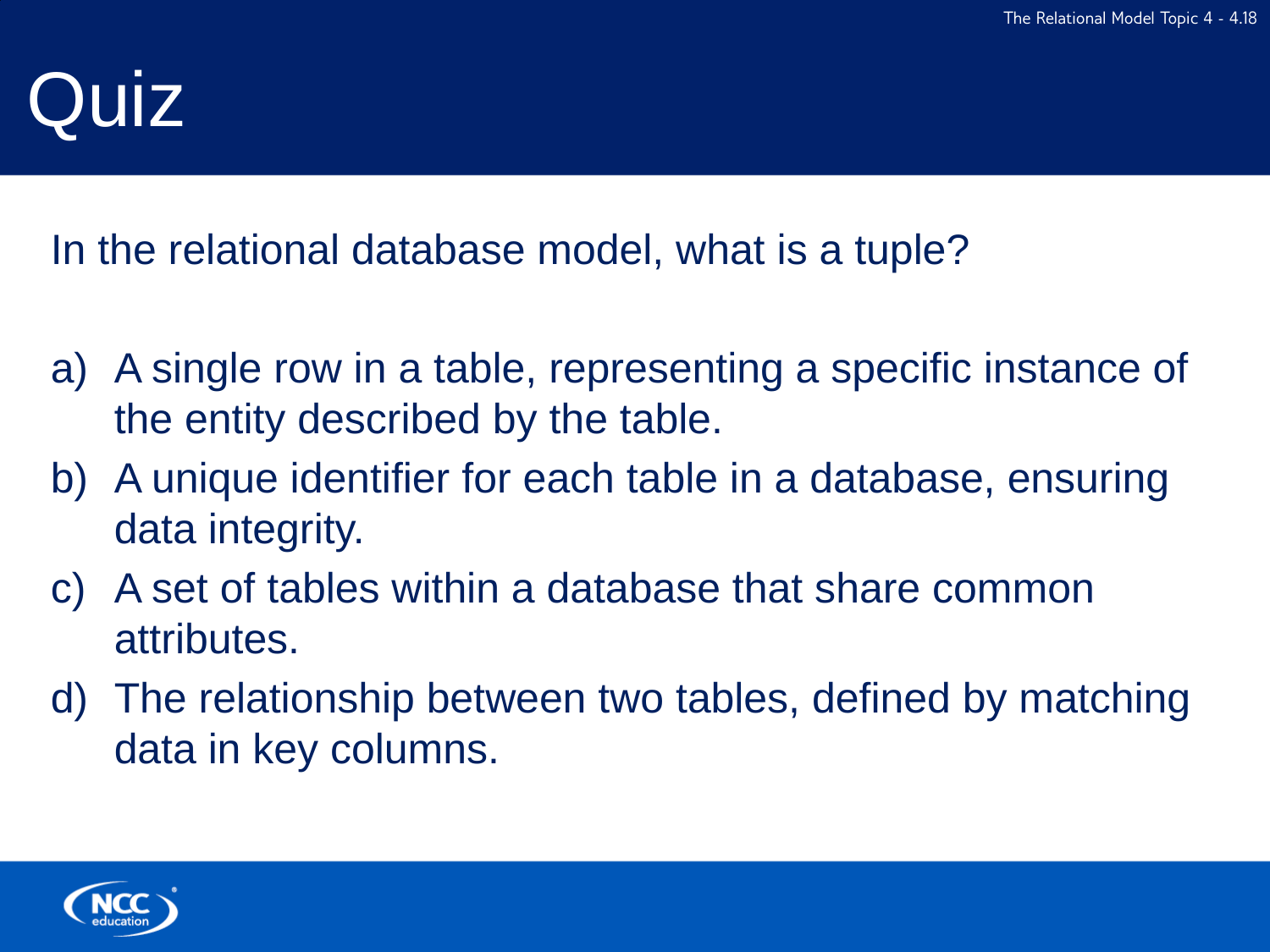

# Quiz
In the relational database model, what is a tuple?

A single row in a table, representing a specific instance of the entity described by the table.
A unique identifier for each table in a database, ensuring data integrity.
A set of tables within a database that share common attributes.
The relationship between two tables, defined by matching data in key columns.